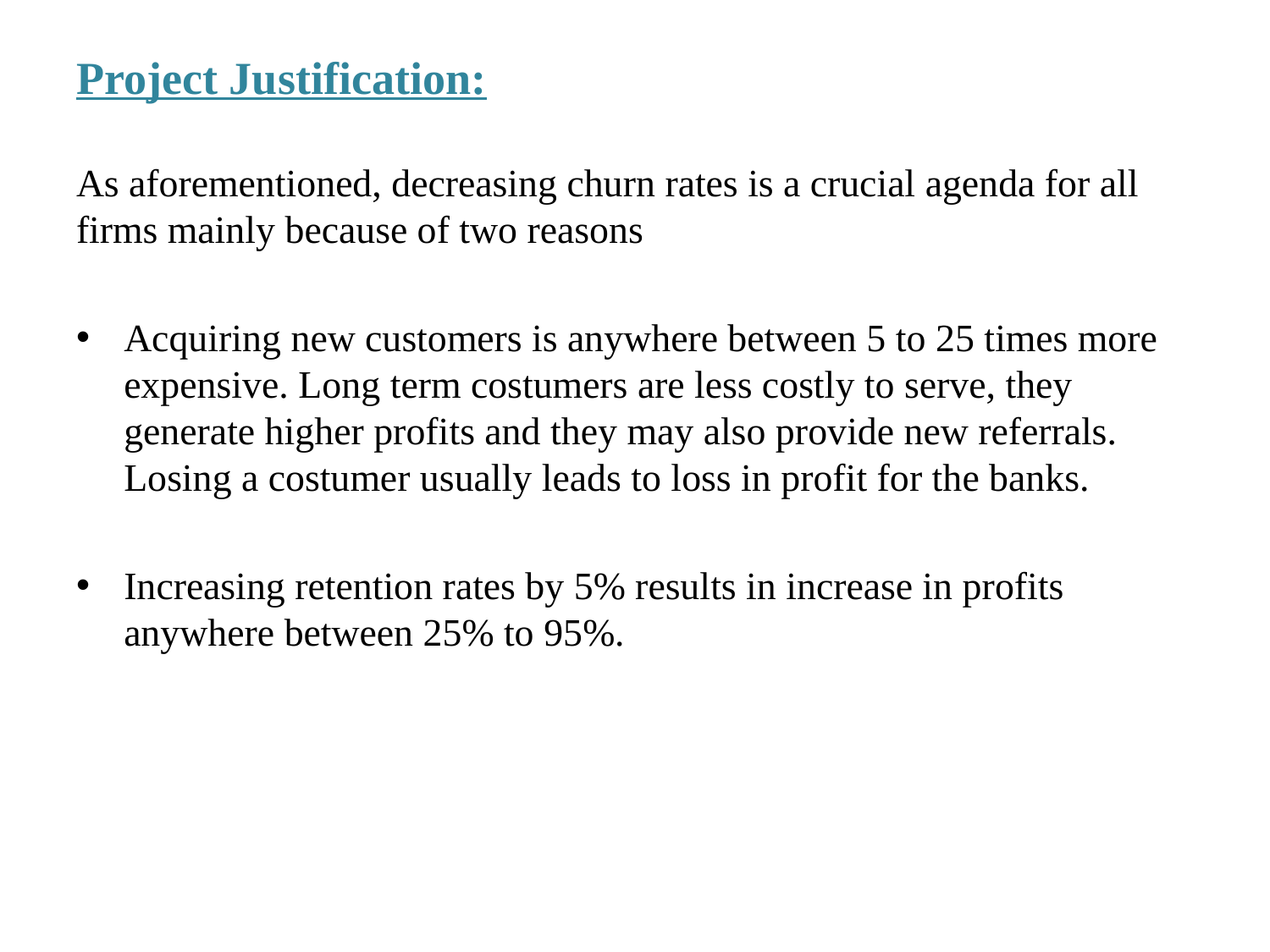

Project Justification:

As aforementioned, decreasing churn rates is a crucial agenda for all firms mainly because of two reasons

Acquiring new customers is anywhere between 5 to 25 times more expensive. Long term costumers are less costly to serve, they generate higher profits and they may also provide new referrals. Losing a costumer usually leads to loss in profit for the banks.

Increasing retention rates by 5% results in increase in profits anywhere between 25% to 95%.